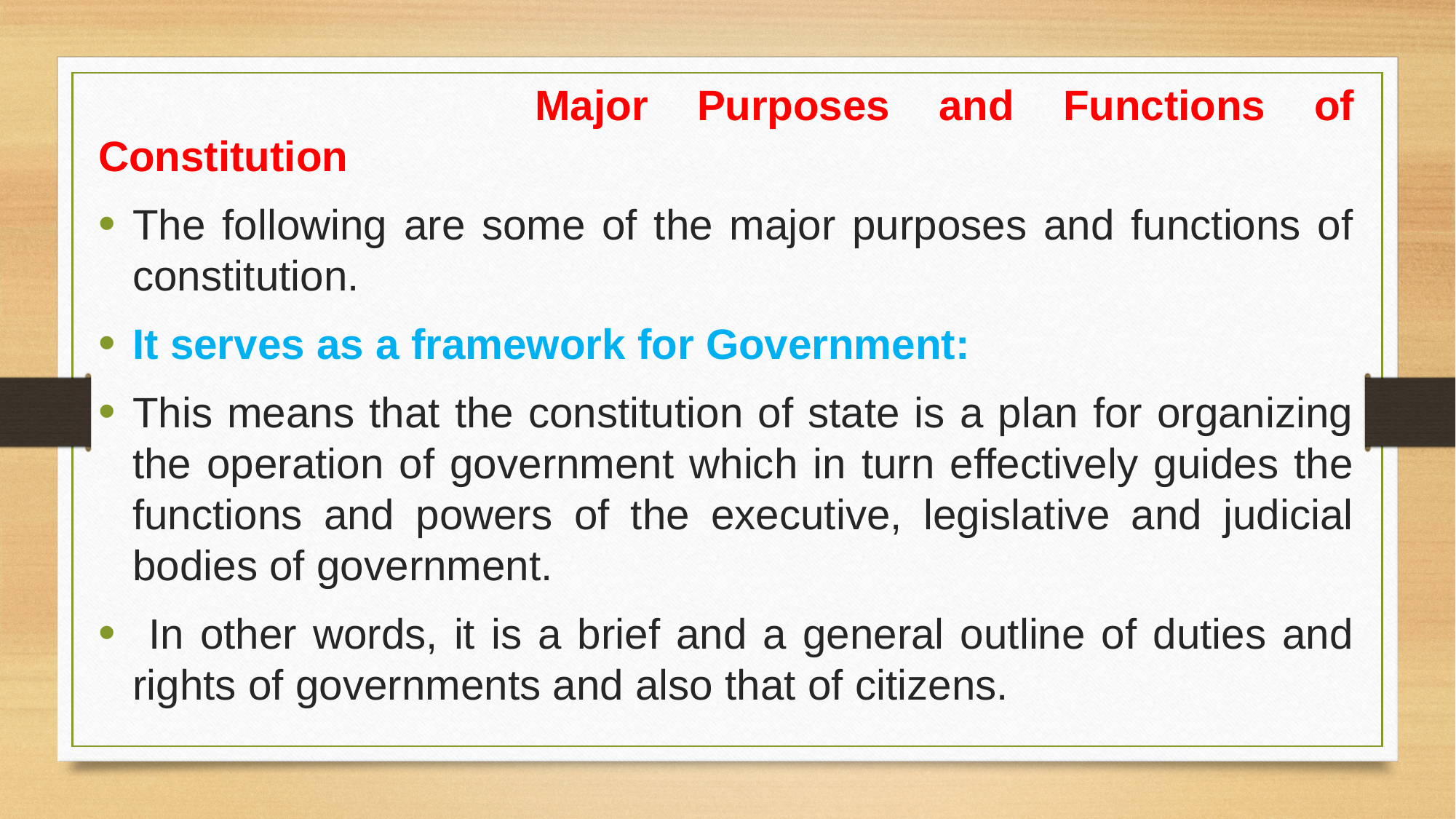

Major Purposes and Functions of Constitution
The following are some of the major purposes and functions of constitution.
It serves as a framework for Government:
This means that the constitution of state is a plan for organizing the operation of government which in turn effectively guides the functions and powers of the executive, legislative and judicial bodies of government.
 In other words, it is a brief and a general outline of duties and rights of governments and also that of citizens.